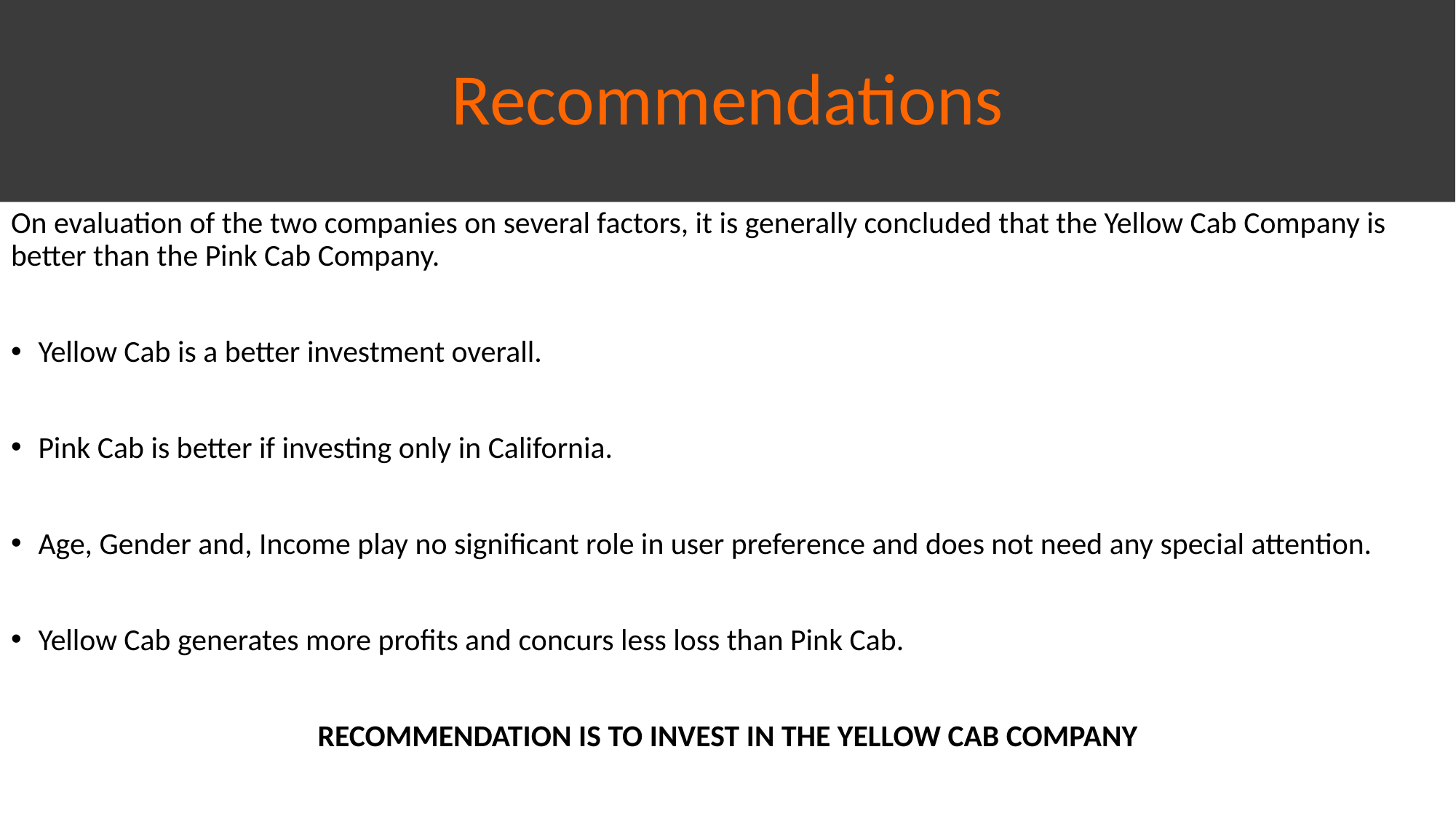

# Recommendations
On evaluation of the two companies on several factors, it is generally concluded that the Yellow Cab Company is better than the Pink Cab Company.

Yellow Cab is a better investment overall.

Pink Cab is better if investing only in California.

Age, Gender and, Income play no significant role in user preference and does not need any special attention.

Yellow Cab generates more profits and concurs less loss than Pink Cab.

RECOMMENDATION IS TO INVEST IN THE YELLOW CAB COMPANY